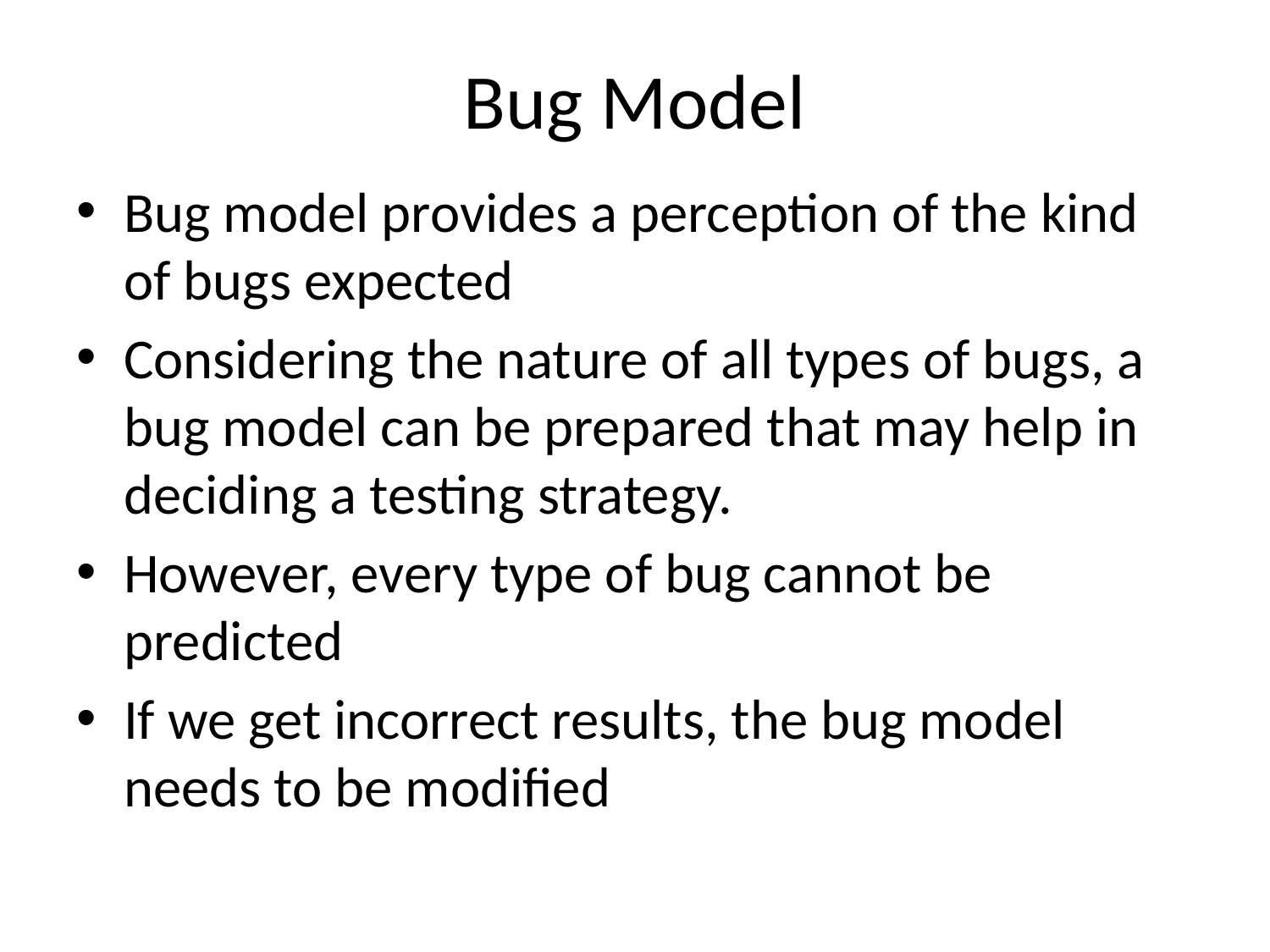

# Bug Model
Bug model provides a perception of the kind of bugs expected
Considering the nature of all types of bugs, a bug model can be prepared that may help in deciding a testing strategy.
However, every type of bug cannot be predicted
If we get incorrect results, the bug model needs to be modiﬁed